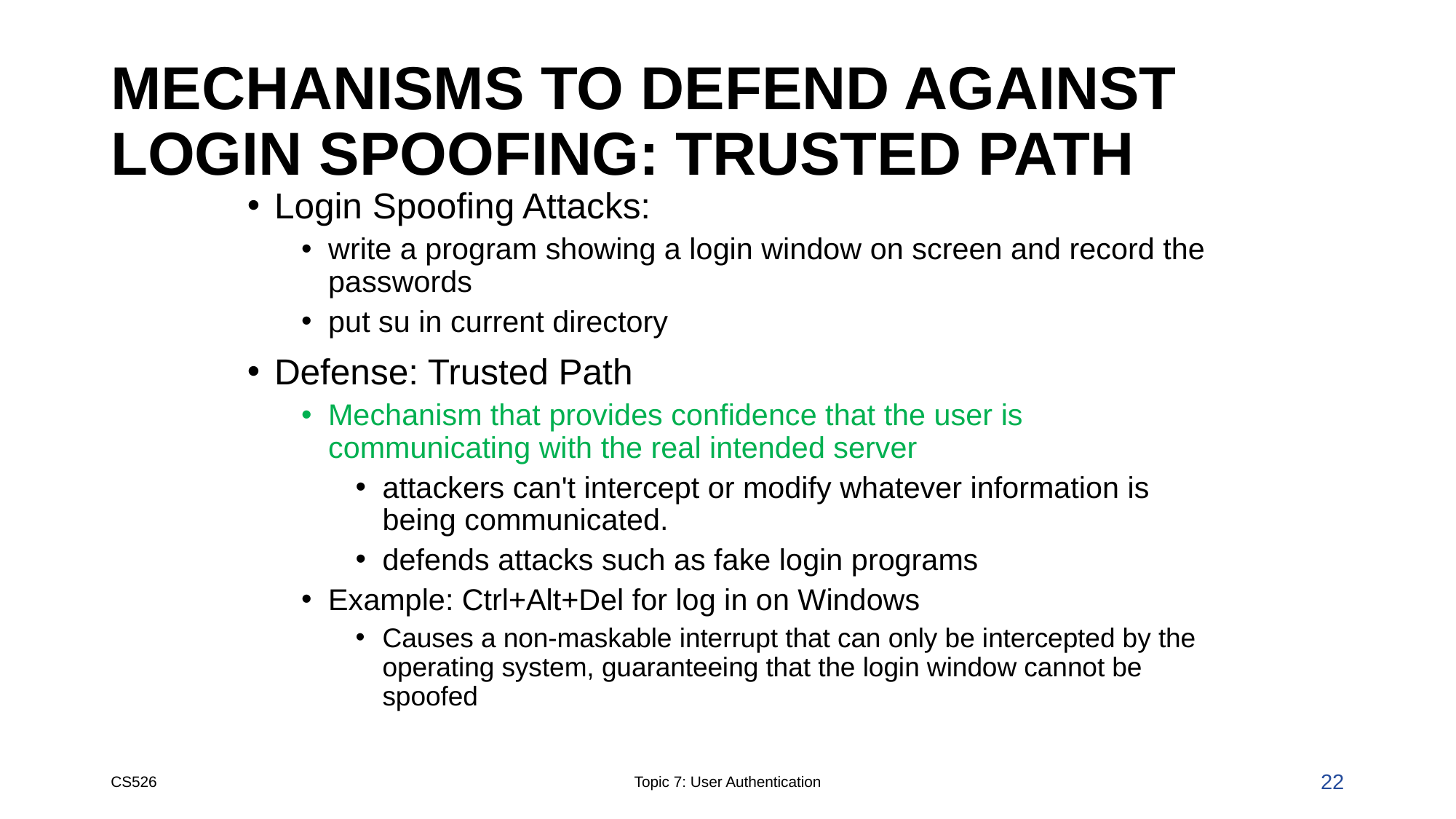

# Mechanisms to Defend Against Login Spoofing: Trusted Path
Login Spoofing Attacks:
write a program showing a login window on screen and record the passwords
put su in current directory
Defense: Trusted Path
Mechanism that provides confidence that the user is communicating with the real intended server
attackers can't intercept or modify whatever information is being communicated.
defends attacks such as fake login programs
Example: Ctrl+Alt+Del for log in on Windows
Causes a non-maskable interrupt that can only be intercepted by the operating system, guaranteeing that the login window cannot be spoofed

CS526
Topic 7: User Authentication
22